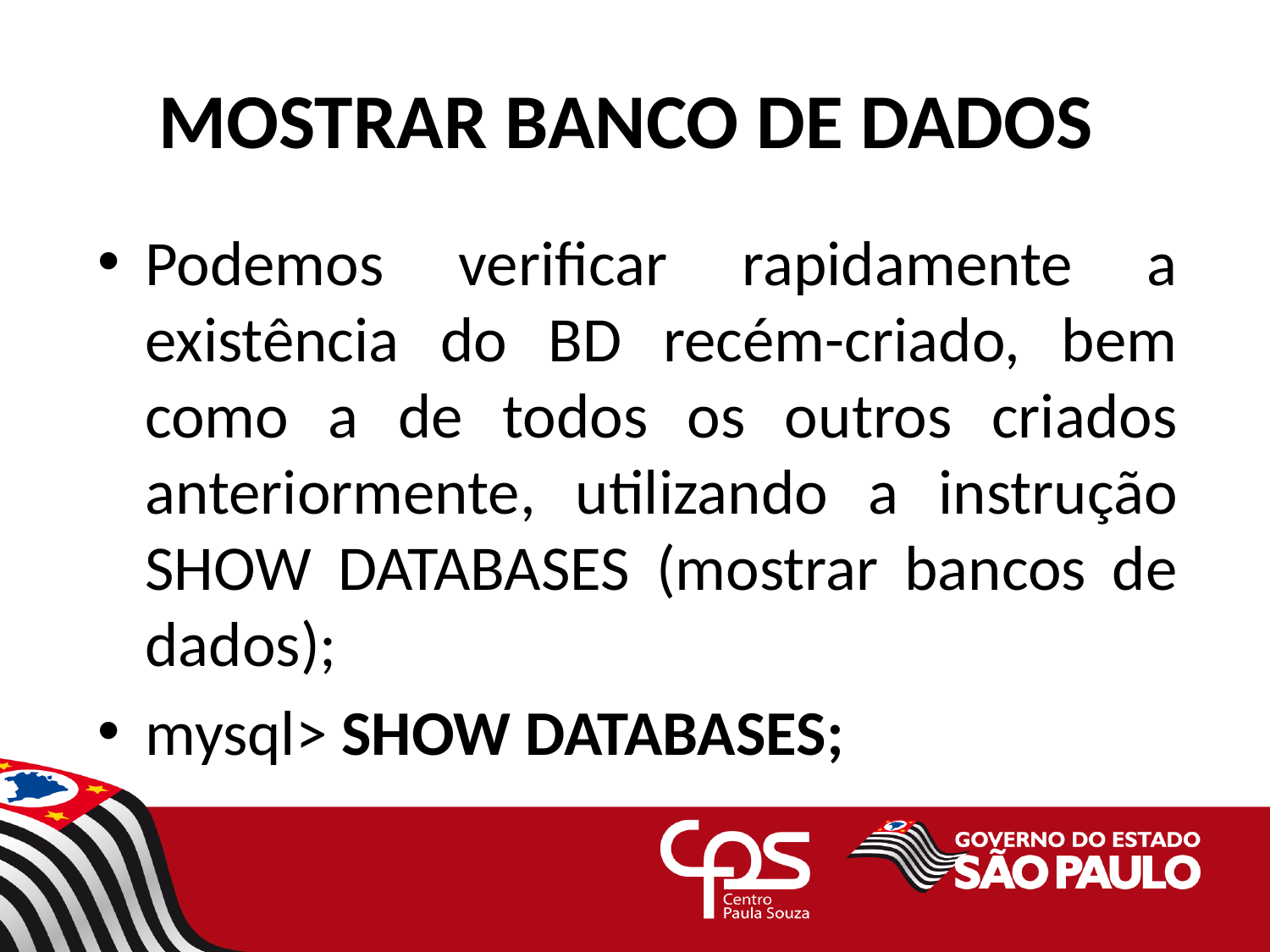

# MOSTRAR BANCO DE DADOS
Podemos verificar rapidamente a existência do BD recém-criado, bem como a de todos os outros criados anteriormente, utilizando a instrução SHOW DATABASES (mostrar bancos de dados);
mysql> SHOW DATABASES;